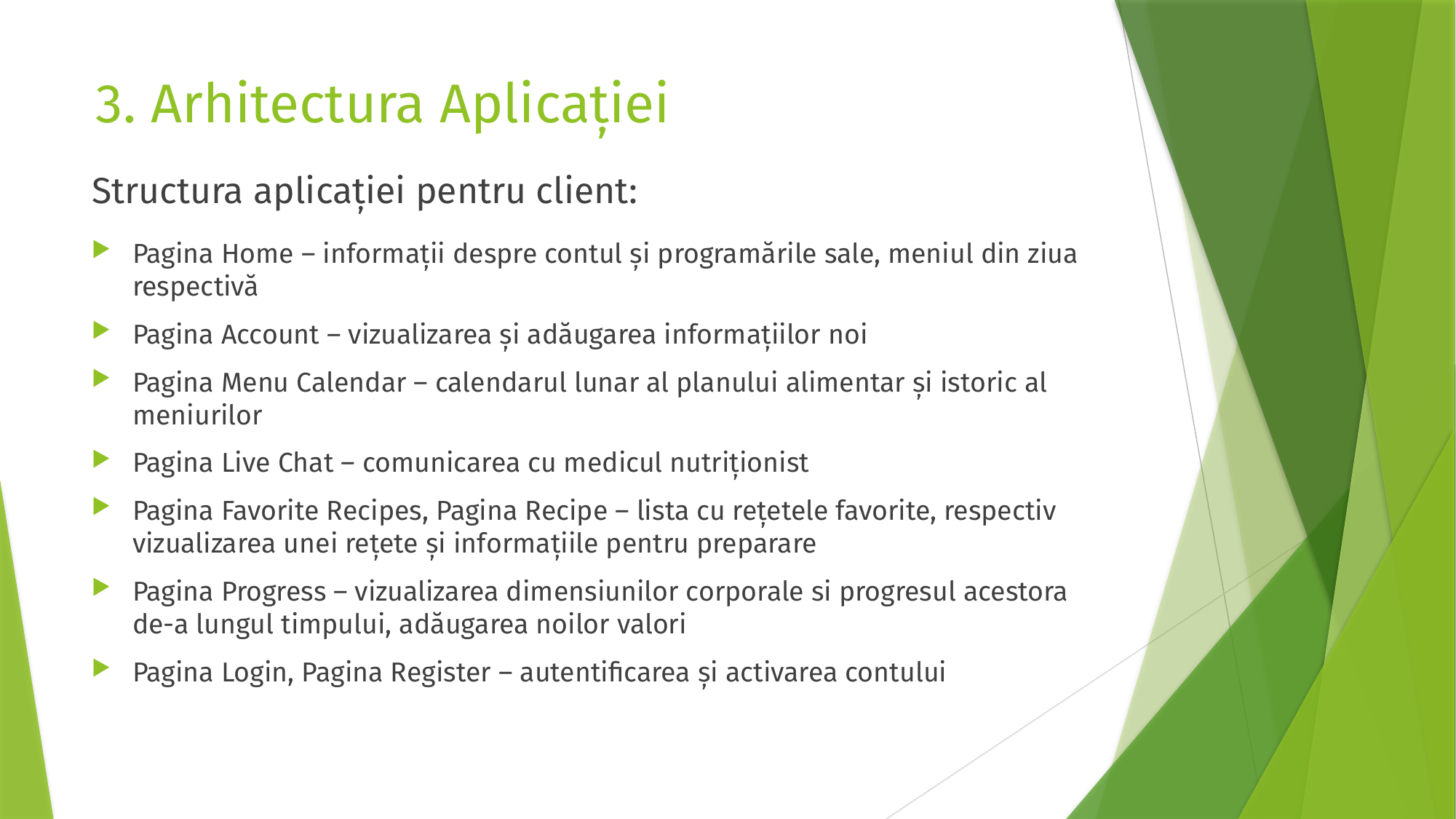

3. Arhitectura Aplicației
Structura aplicației pentru client:
Pagina Home – informații despre contul și programările sale, meniul din ziua respectivă
Pagina Account – vizualizarea și adăugarea informațiilor noi
Pagina Menu Calendar – calendarul lunar al planului alimentar și istoric al meniurilor
Pagina Live Chat – comunicarea cu medicul nutriționist
Pagina Favorite Recipes, Pagina Recipe – lista cu rețetele favorite, respectiv vizualizarea unei rețete și informațiile pentru preparare
Pagina Progress – vizualizarea dimensiunilor corporale si progresul acestora de-a lungul timpului, adăugarea noilor valori
Pagina Login, Pagina Register – autentificarea și activarea contului